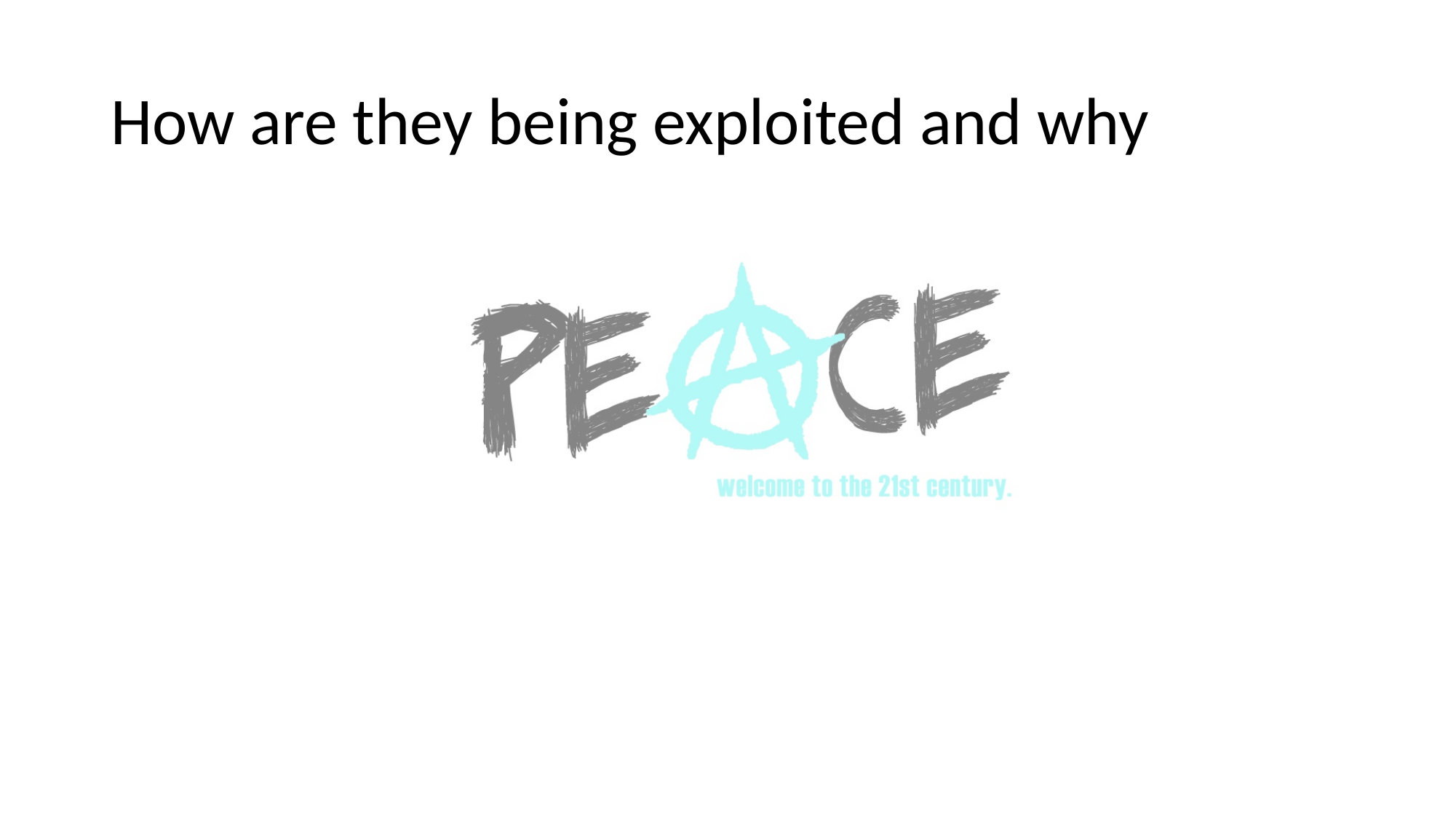

# How are they being exploited and why